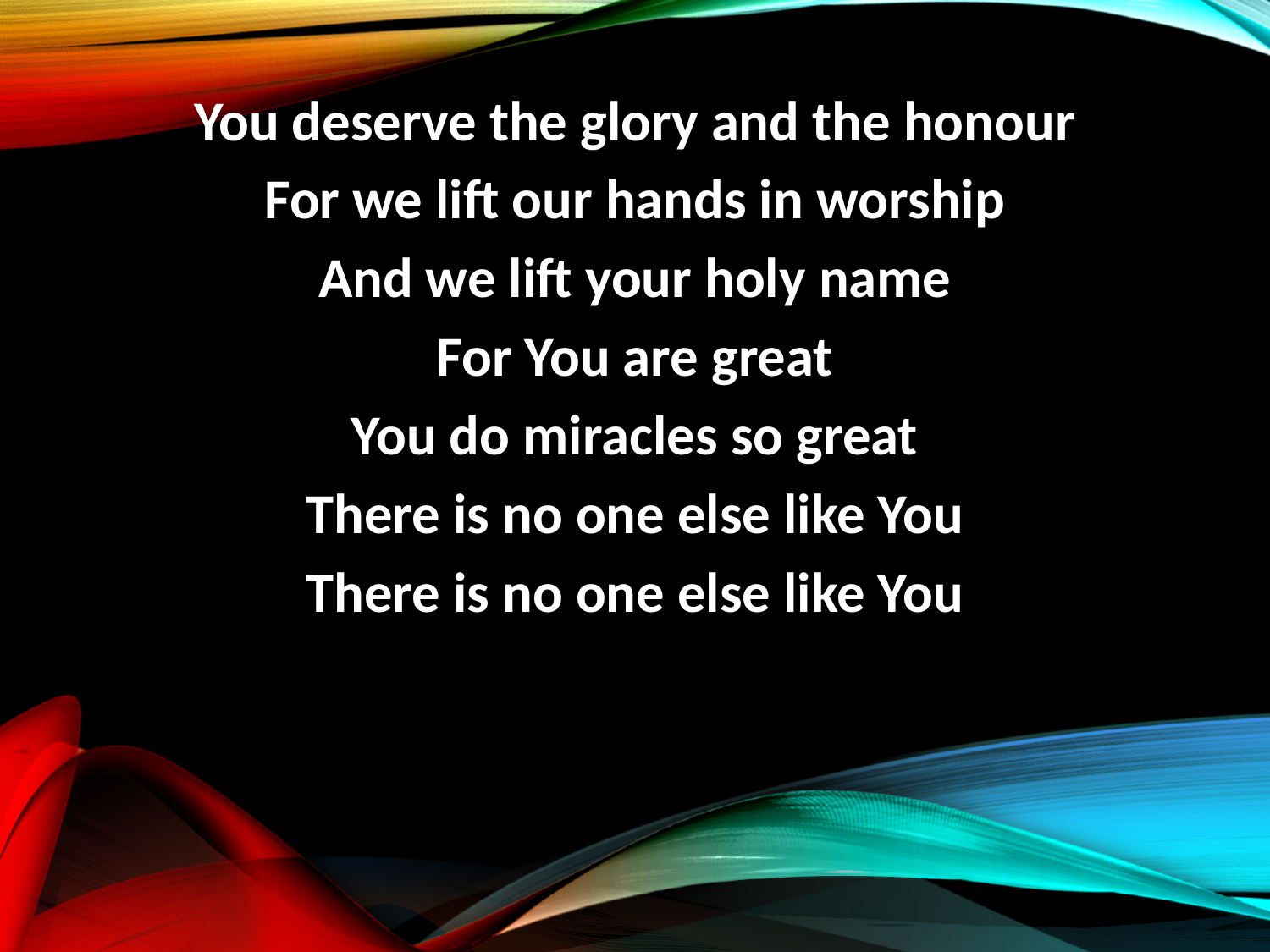

You deserve the glory and the honour
For we lift our hands in worship
And we lift your holy name
For You are great
You do miracles so great
There is no one else like You
There is no one else like You